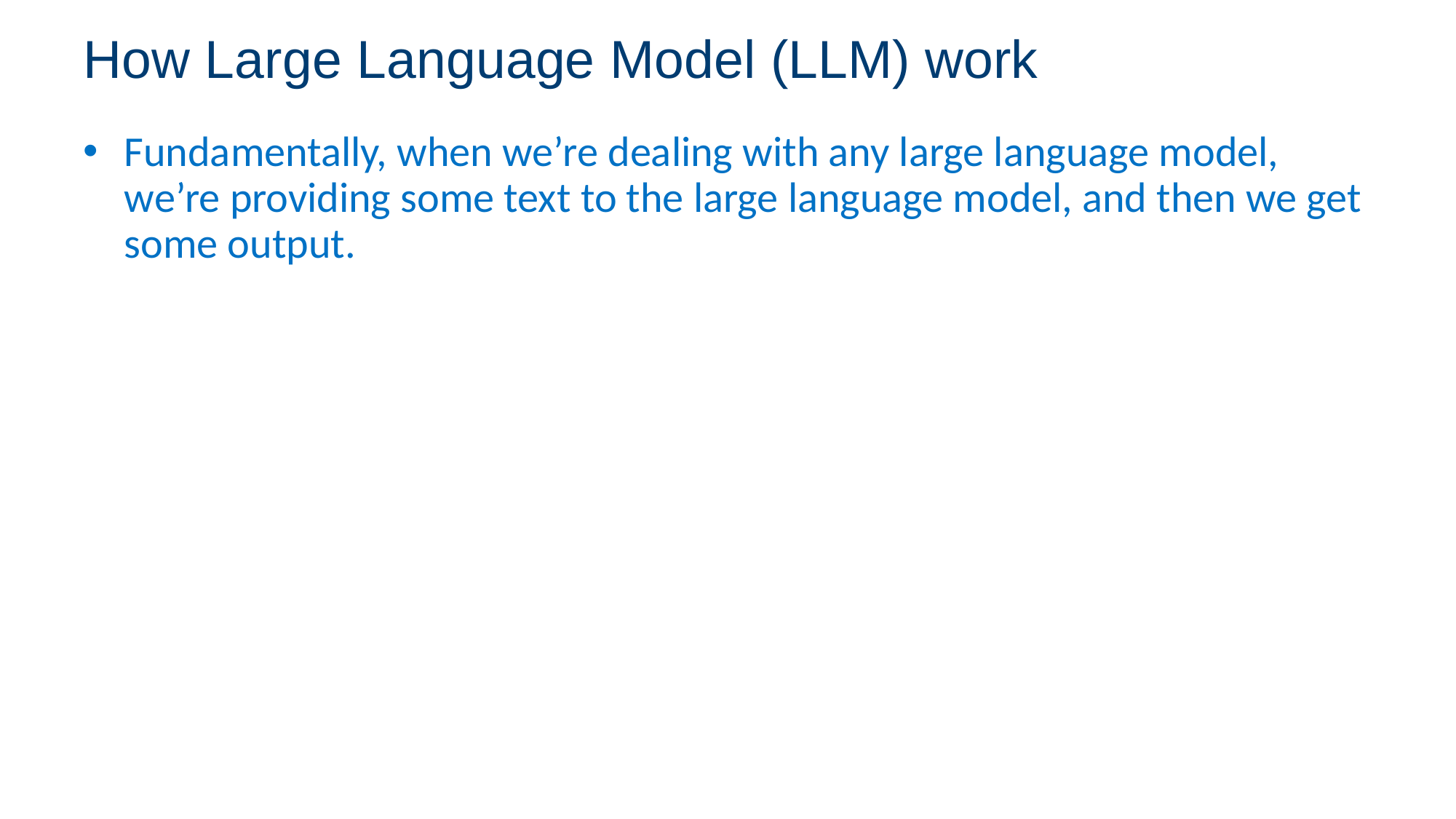

# How Large Language Model (LLM) work
Fundamentally, when we’re dealing with any large language model, we’re providing some text to the large language model, and then we get some output.